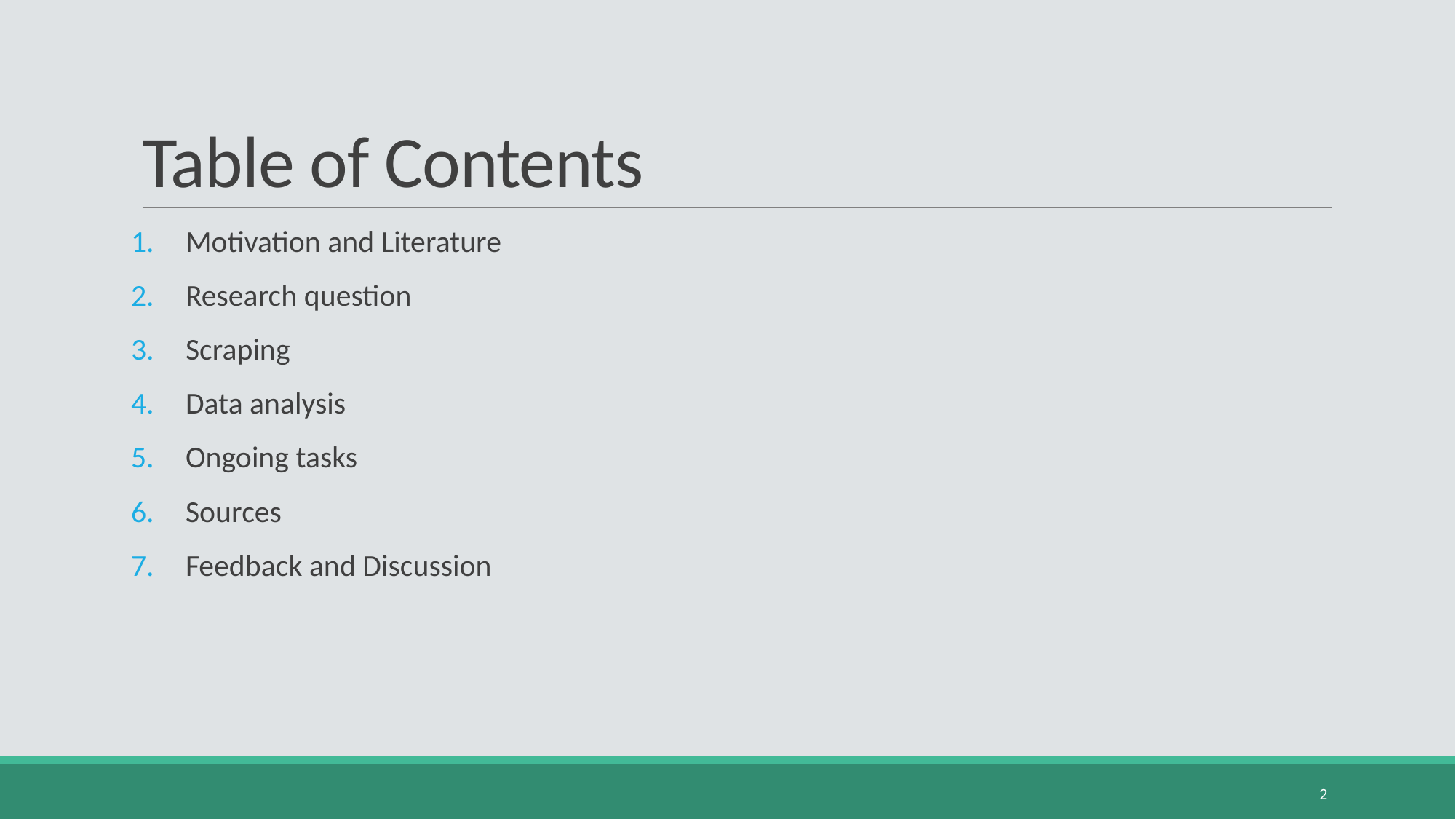

# Table of Contents
Motivation and Literature
Research question
Scraping
Data analysis
Ongoing tasks
Sources
Feedback and Discussion

2